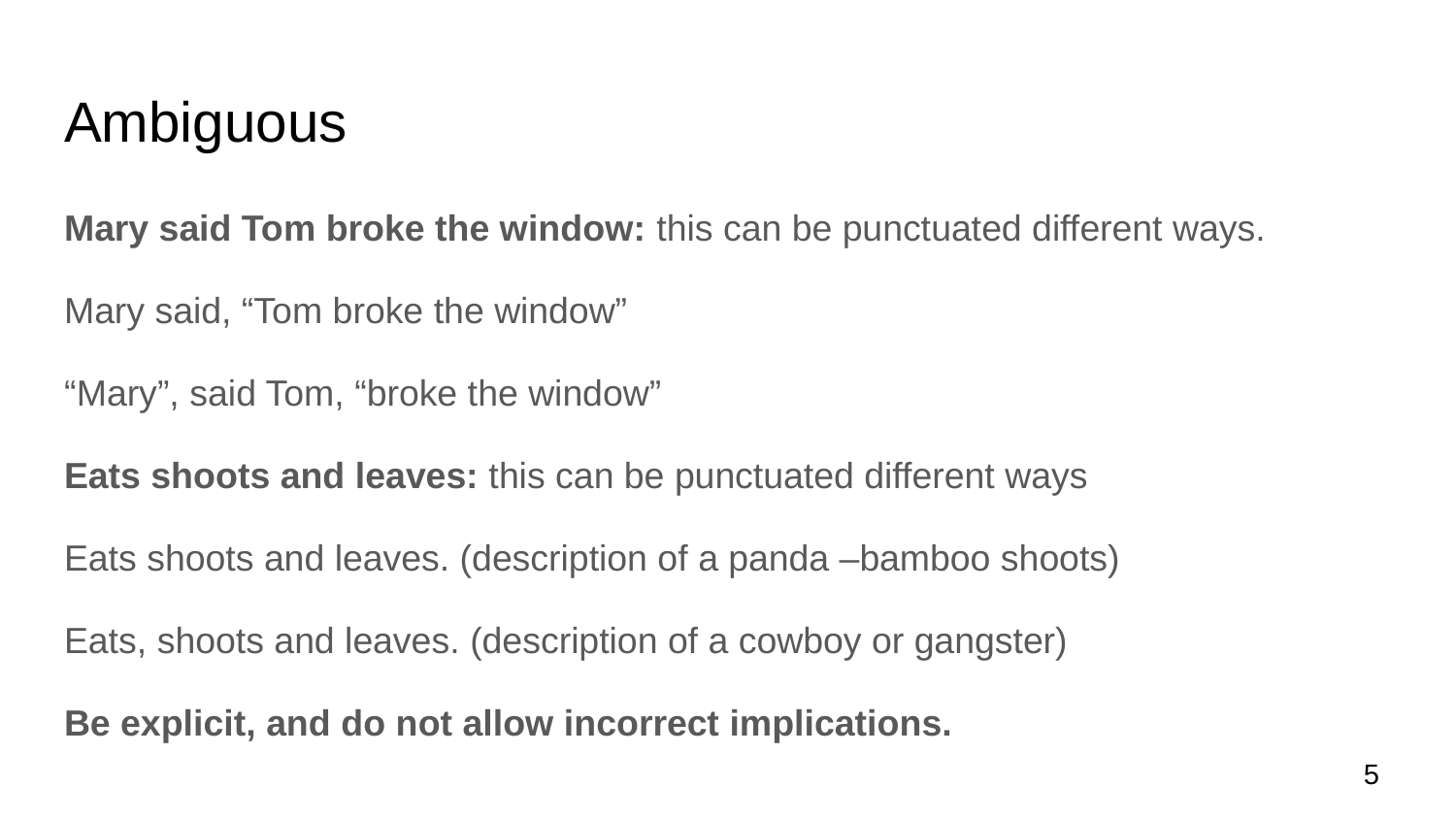

# Ambiguous
Mary said Tom broke the window: this can be punctuated different ways.
Mary said, “Tom broke the window”
“Mary”, said Tom, “broke the window”
Eats shoots and leaves: this can be punctuated different ways
Eats shoots and leaves. (description of a panda –bamboo shoots)
Eats, shoots and leaves. (description of a cowboy or gangster)
Be explicit, and do not allow incorrect implications.
5